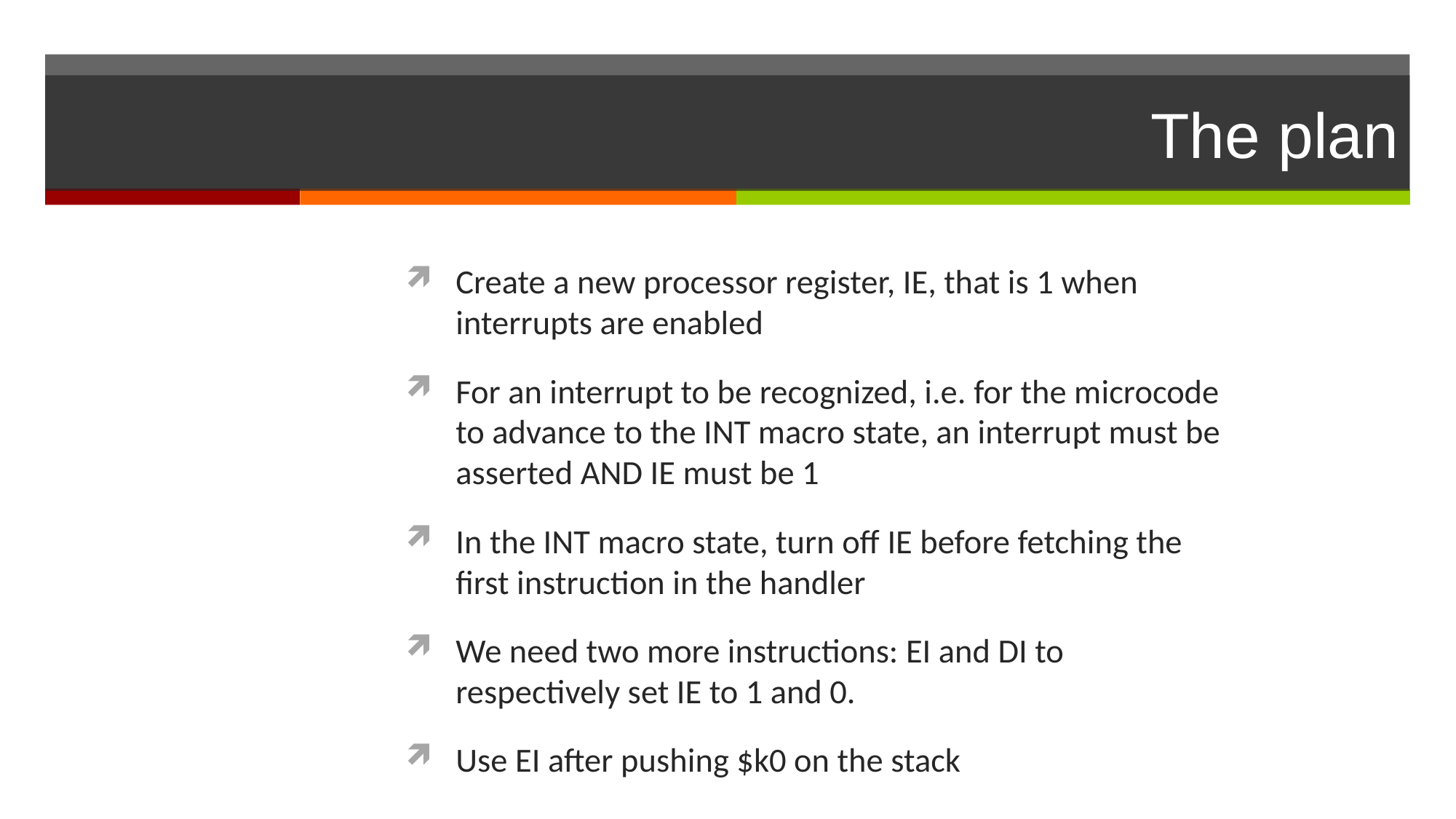

# The plan
Create a new processor register, IE, that is 1 when interrupts are enabled
For an interrupt to be recognized, i.e. for the microcode to advance to the INT macro state, an interrupt must be asserted AND IE must be 1
In the INT macro state, turn off IE before fetching the first instruction in the handler
We need two more instructions: EI and DI to respectively set IE to 1 and 0.
Use EI after pushing $k0 on the stack